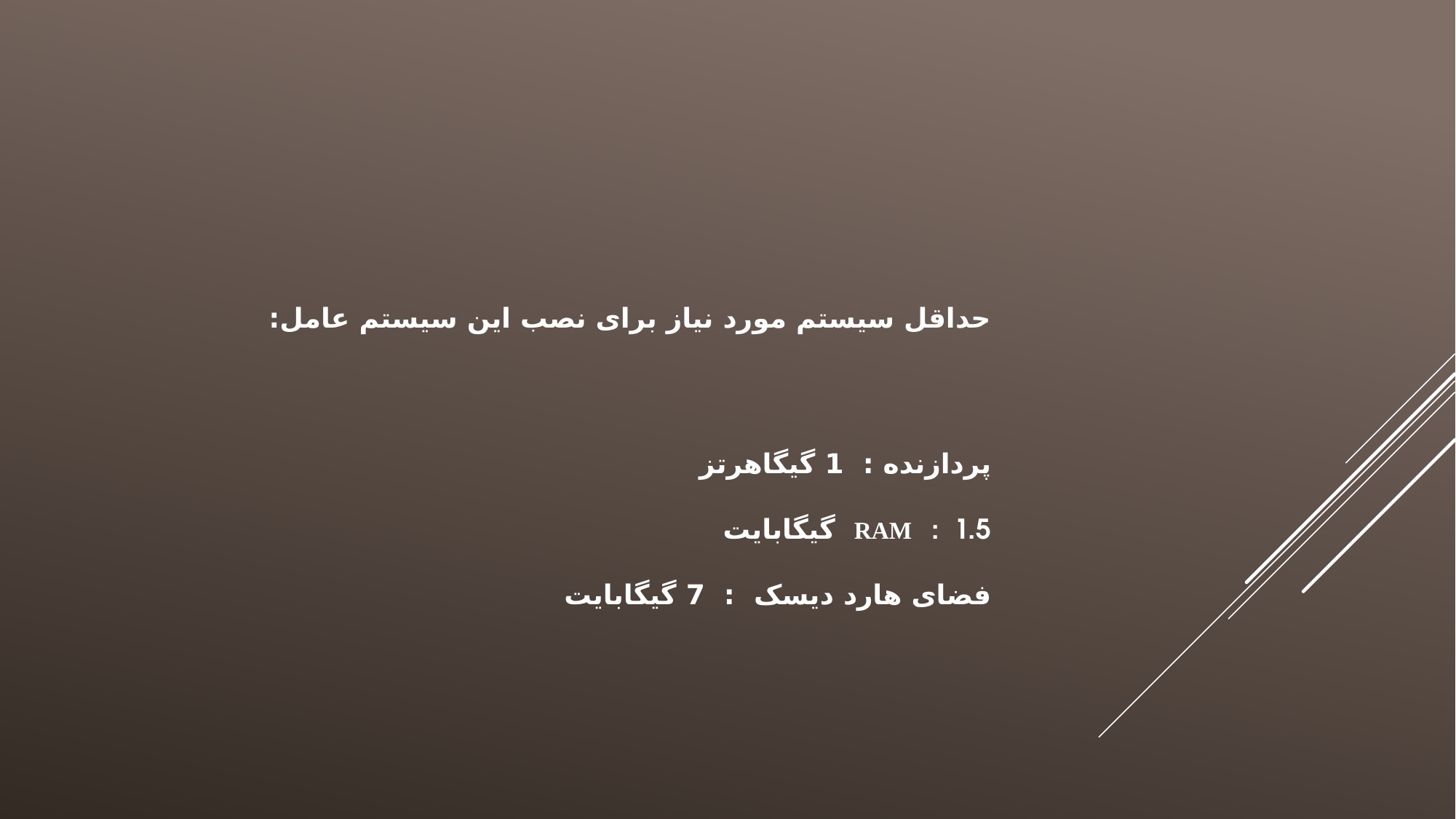

حداقل سیستم مورد نیاز برای نصب این سیستم عامل:
پردازنده :  1 گیگاهرتز
RAM   :  1.5  گیگابایت
فضای هارد دیسک  :  7 گیگابایت